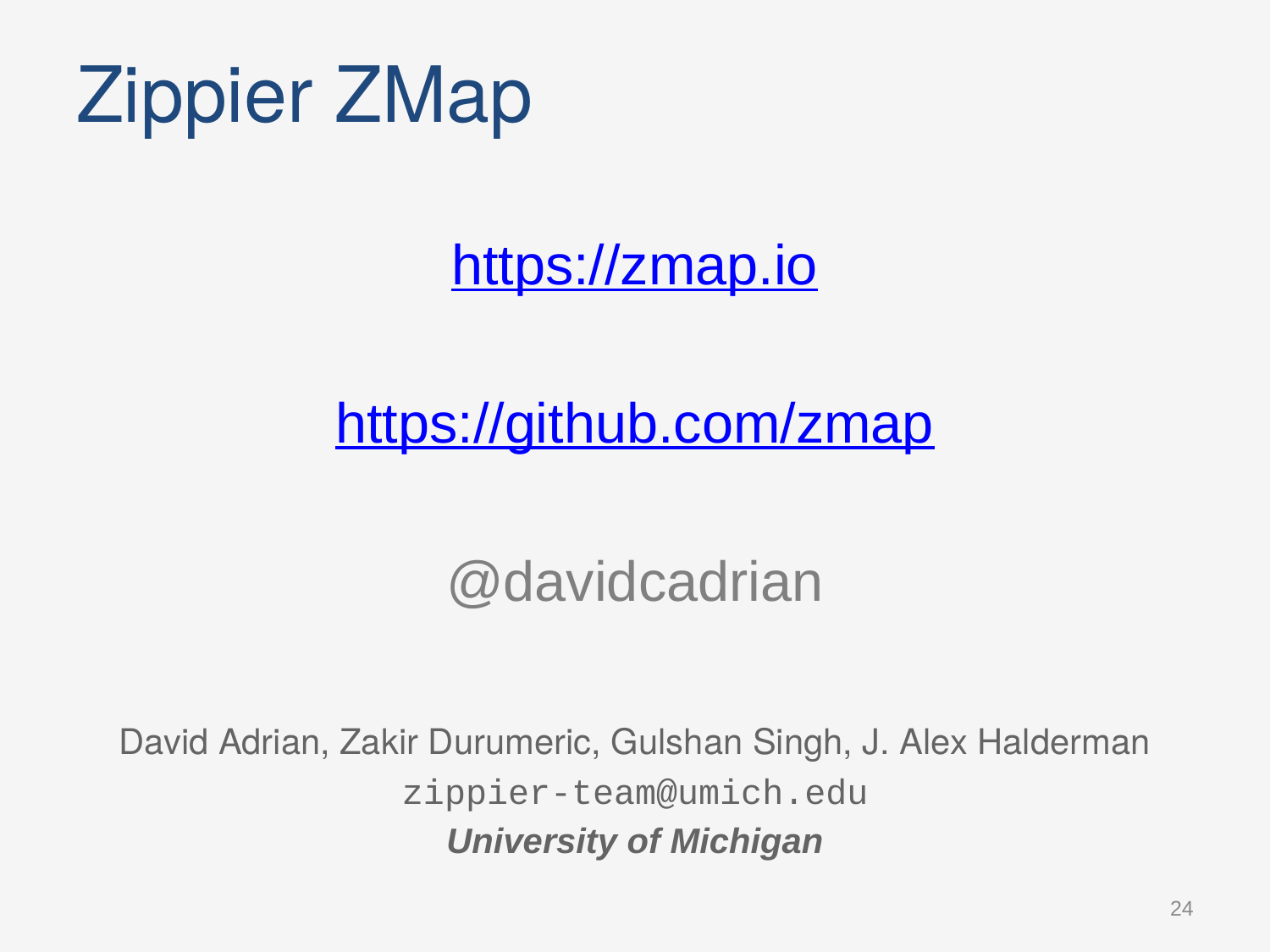

# Zippier ZMap
https://zmap.io

https://github.com/zmap

@davidcadrian

David Adrian, Zakir Durumeric, Gulshan Singh, J. Alex Halderman
zippier-team@umich.edu
University of Michigan
24